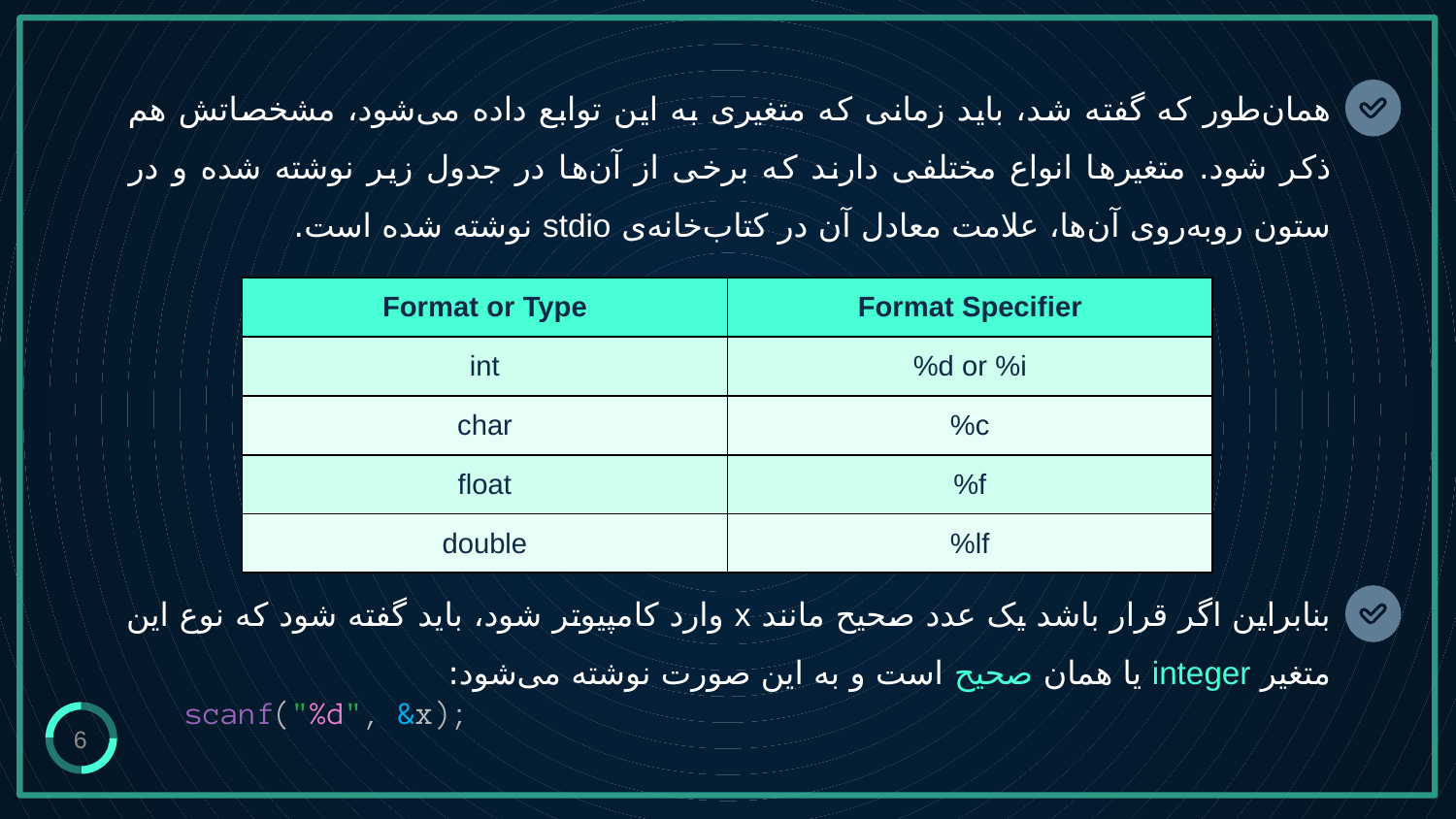

# همان‌طور که گفته شد، باید زمانی که متغیری به این توابع داده می‌شود، مشخصاتش هم ذکر شود. متغیرها انواع مختلفی دارند که برخی از آن‌ها در جدول زیر نوشته شده و در ستون روبه‌روی آن‌ها، علامت معادل آن در کتاب‌خانه‌ی stdio نوشته شده است.

| Format or Type | Format Specifier |
| --- | --- |
| int | %d or %i |
| char | %c |
| float | %f |
| double | %lf |
بنابراین اگر قرار باشد یک عدد صحیح مانند x وارد کامپیوتر شود، باید گفته شود که نوع این متغیر integer یا همان صحیح است و به این صورت نوشته می‌شود:

scanf("%d", &x);
6